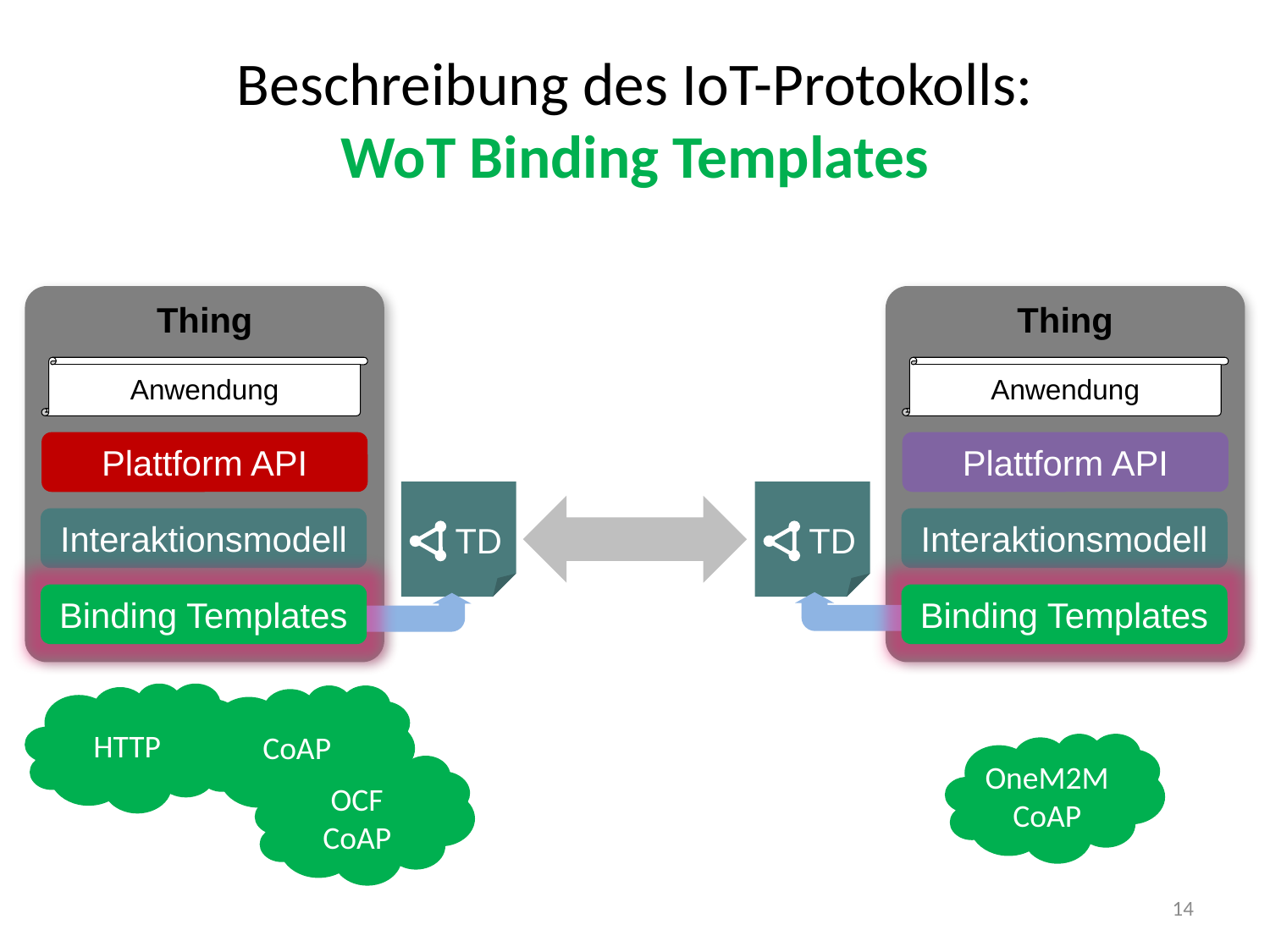

# Beschreibung des IoT-Protokolls: WoT Binding Templates
Thing
Thing
Anwendung
Anwendung
Plattform API
Plattform API
TD

TD

Interaktionsmodell
Interaktionsmodell

Binding Templates
Binding Templates
HTTP
CoAP
OneM2M
CoAP
OCF
CoAP
14